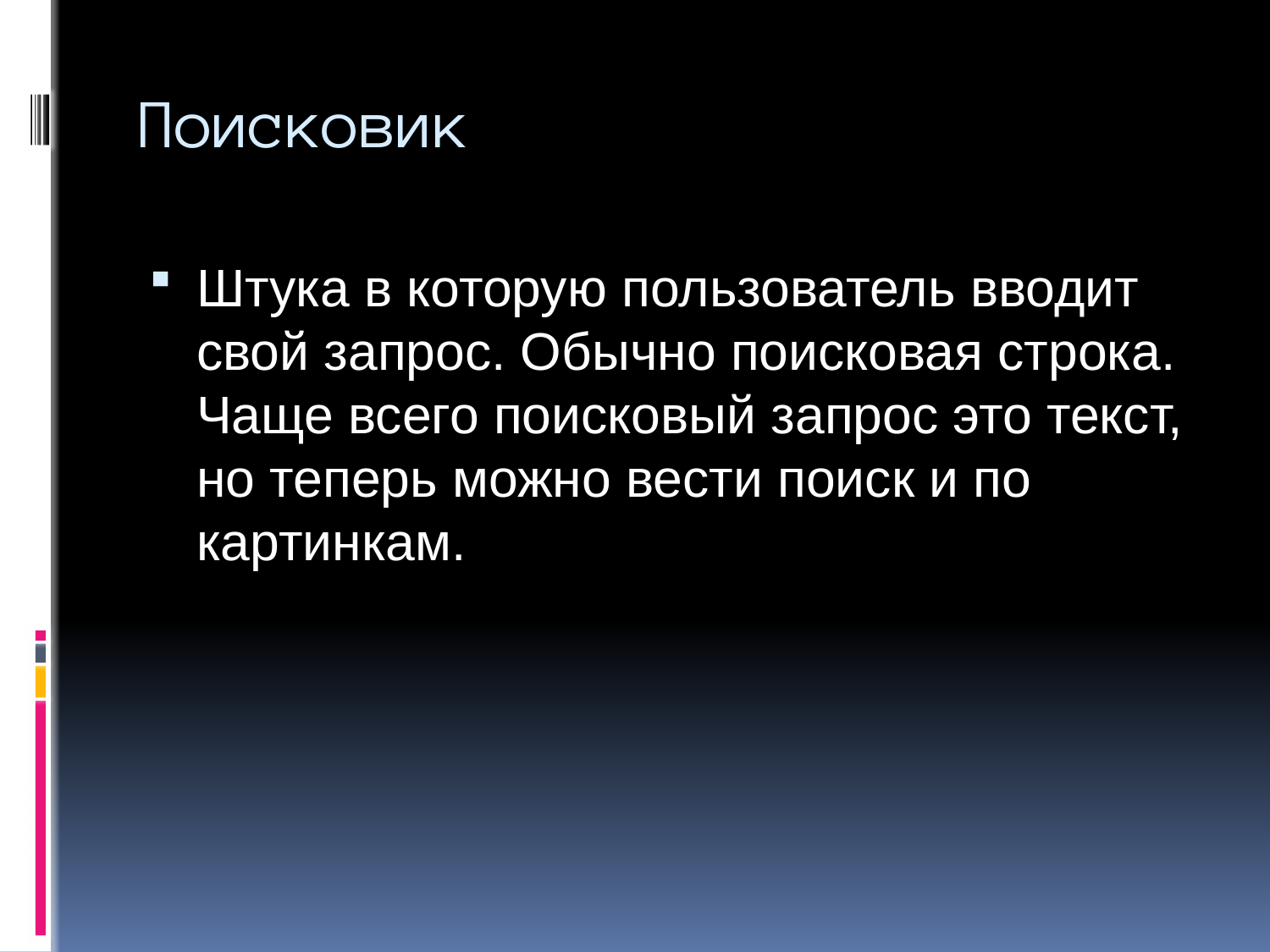

# Поисковик
Штука в которую пользователь вводит свой запрос. Обычно поисковая строка. Чаще всего поисковый запрос это текст, но теперь можно вести поиск и по картинкам.